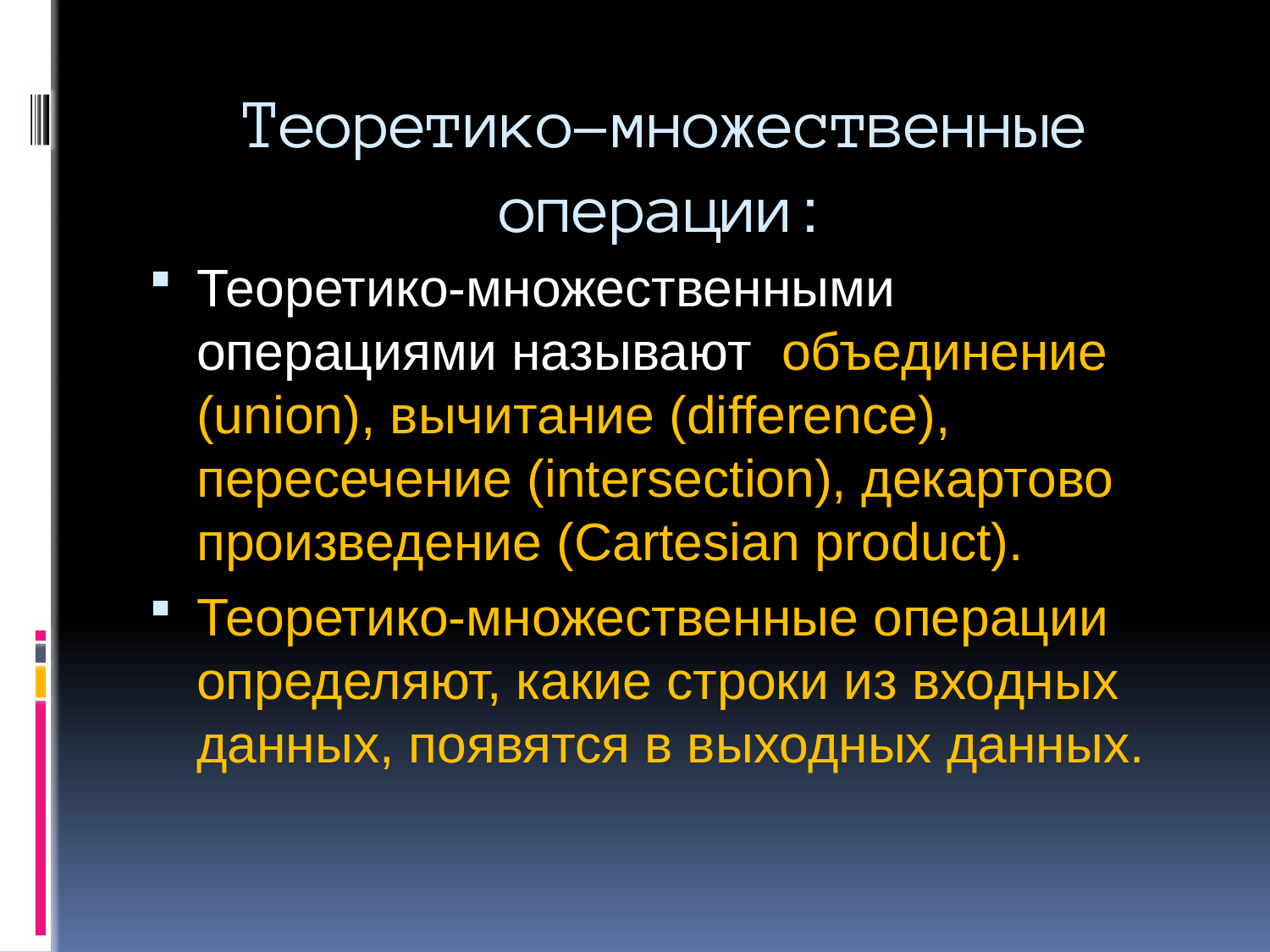

# Теоретико-множественные операции:
Теоретико-множественными операциями называют  объединение (union), вычитание (difference), пересечение (intersection), декартово произведение (Cartesian product).
Теоретико-множественные операции определяют, какие строки из входных данных, появятся в выходных данных.